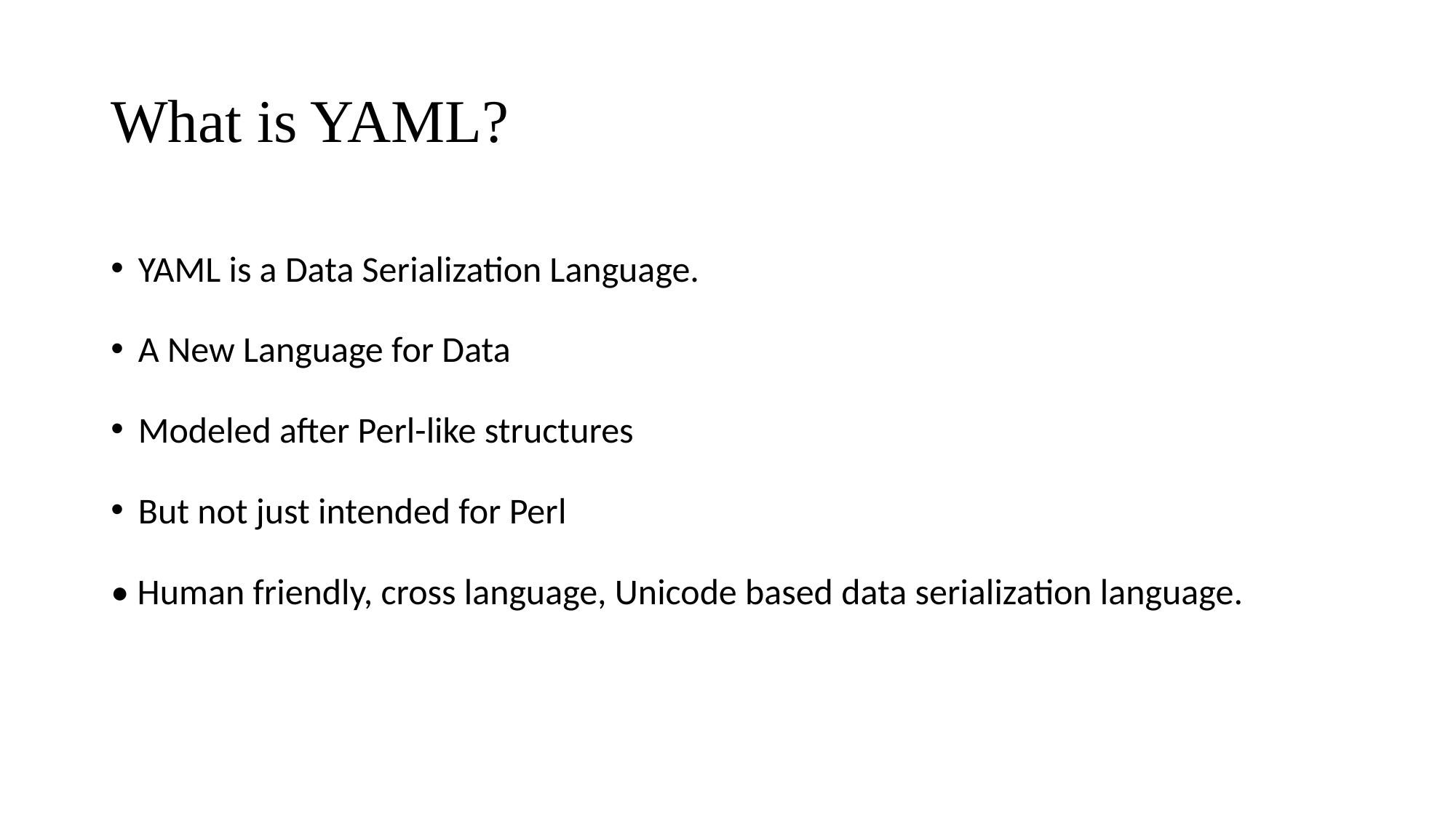

# What is YAML?
YAML is a Data Serialization Language.
A New Language for Data
Modeled after Perl-like structures
But not just intended for Perl
• Human friendly, cross language, Unicode based data serialization language.